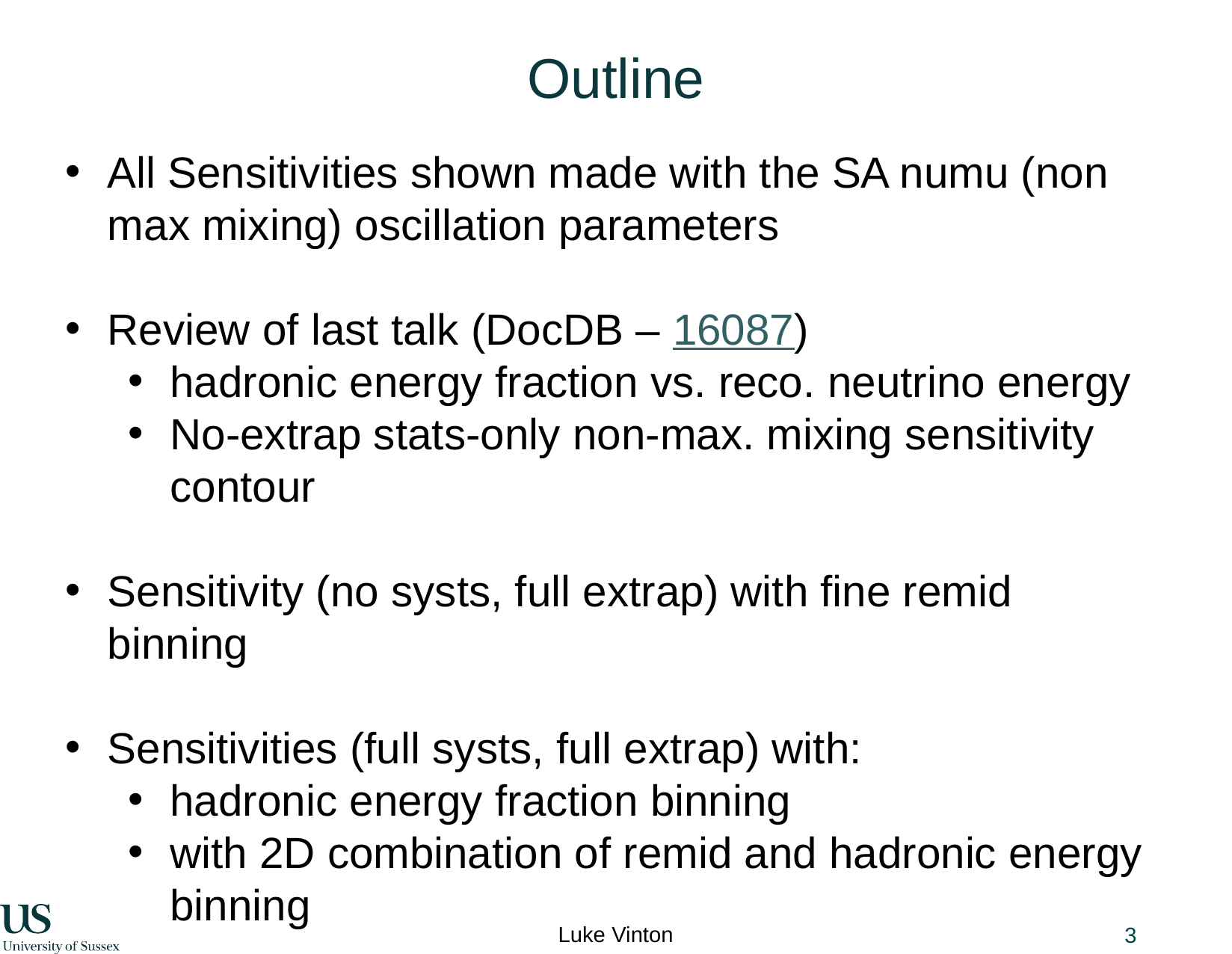

# Outline
All Sensitivities shown made with the SA numu (non max mixing) oscillation parameters

Review of last talk (DocDB – 16087)
hadronic energy fraction vs. reco. neutrino energy
No-extrap stats-only non-max. mixing sensitivity contour

Sensitivity (no systs, full extrap) with fine remid binning

Sensitivities (full systs, full extrap) with:
hadronic energy fraction binning
with 2D combination of remid and hadronic energy binning